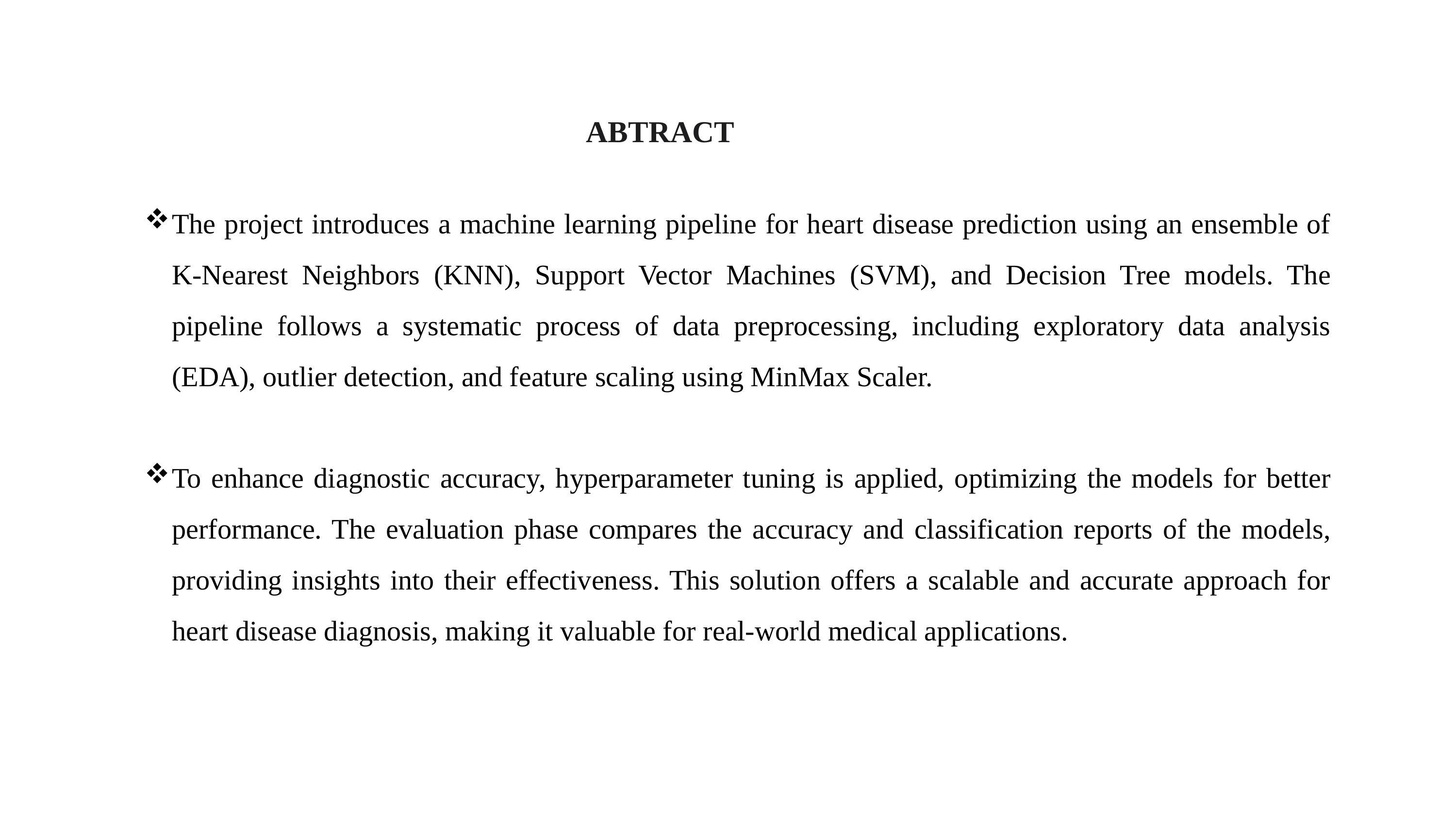

ABTRACT

The project introduces a machine learning pipeline for heart disease prediction using an ensemble of K-Nearest Neighbors (KNN), Support Vector Machines (SVM), and Decision Tree models. The pipeline follows a systematic process of data preprocessing, including exploratory data analysis (EDA), outlier detection, and feature scaling using MinMax Scaler.

To enhance diagnostic accuracy, hyperparameter tuning is applied, optimizing the models for better performance. The evaluation phase compares the accuracy and classification reports of the models, providing insights into their effectiveness. This solution offers a scalable and accurate approach for heart disease diagnosis, making it valuable for real-world medical applications.